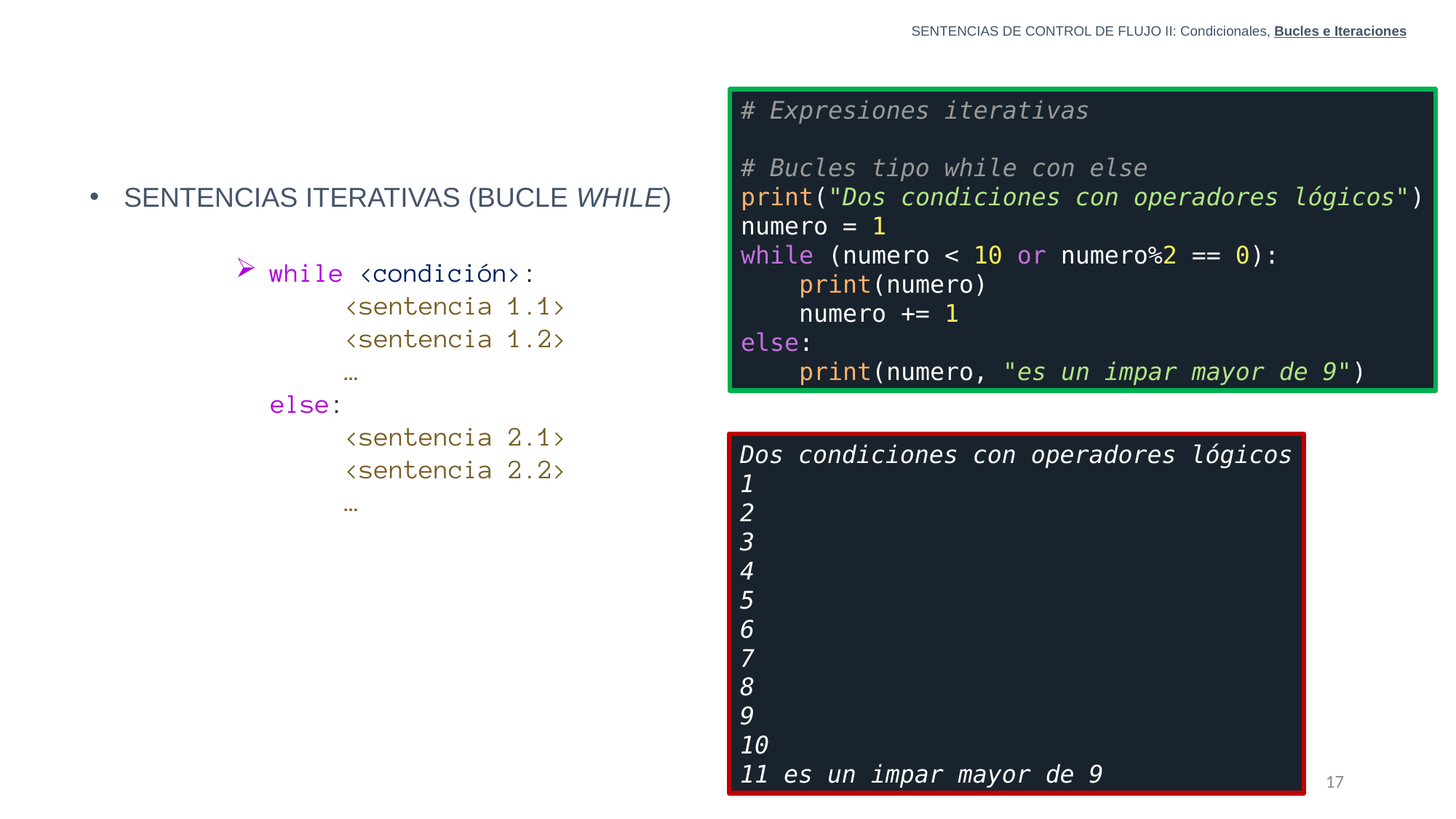

SENTENCIAS DE CONTROL DE FLUJO II: Condicionales, Bucles e Iteraciones
# Expresiones iterativas

# Bucles tipo while con else
print("Dos condiciones con operadores lógicos")
numero = 1
while (numero < 10 or numero%2 == 0):
    print(numero)
    numero += 1
else:
    print(numero, "es un impar mayor de 9")
SENTENCIAS ITERATIVAS (BUCLE WHILE)
while <condición>:
    			<sentencia 1.1>
			<sentencia 1.2>
			…
                 else:
    			<sentencia 2.1>
			<sentencia 2.2>
			…
Dos condiciones con operadores lógicos
1
2
3
4
5
6
7
8
9
10
11 es un impar mayor de 9
17